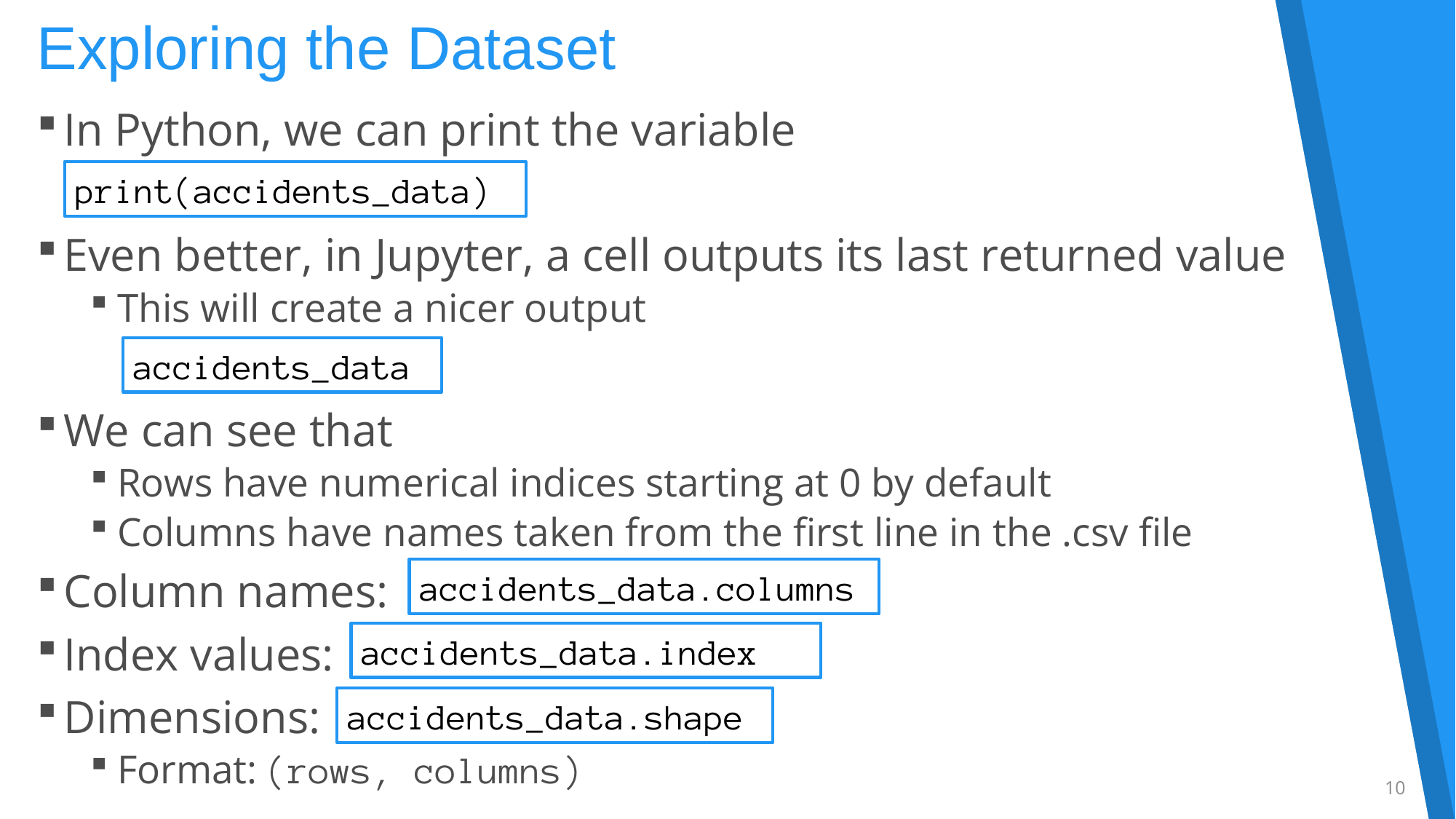

# Exploring the Dataset
In Python, we can print the variable

Even better, in Jupyter, a cell outputs its last returned value
This will create a nicer output

We can see that
Rows have numerical indices starting at 0 by default
Columns have names taken from the first line in the .csv file
Column names:
Index values:
Dimensions:
Format: (rows, columns)
print(accidents_data)
accidents_data
accidents_data.columns
accidents_data.index
accidents_data.shape
10